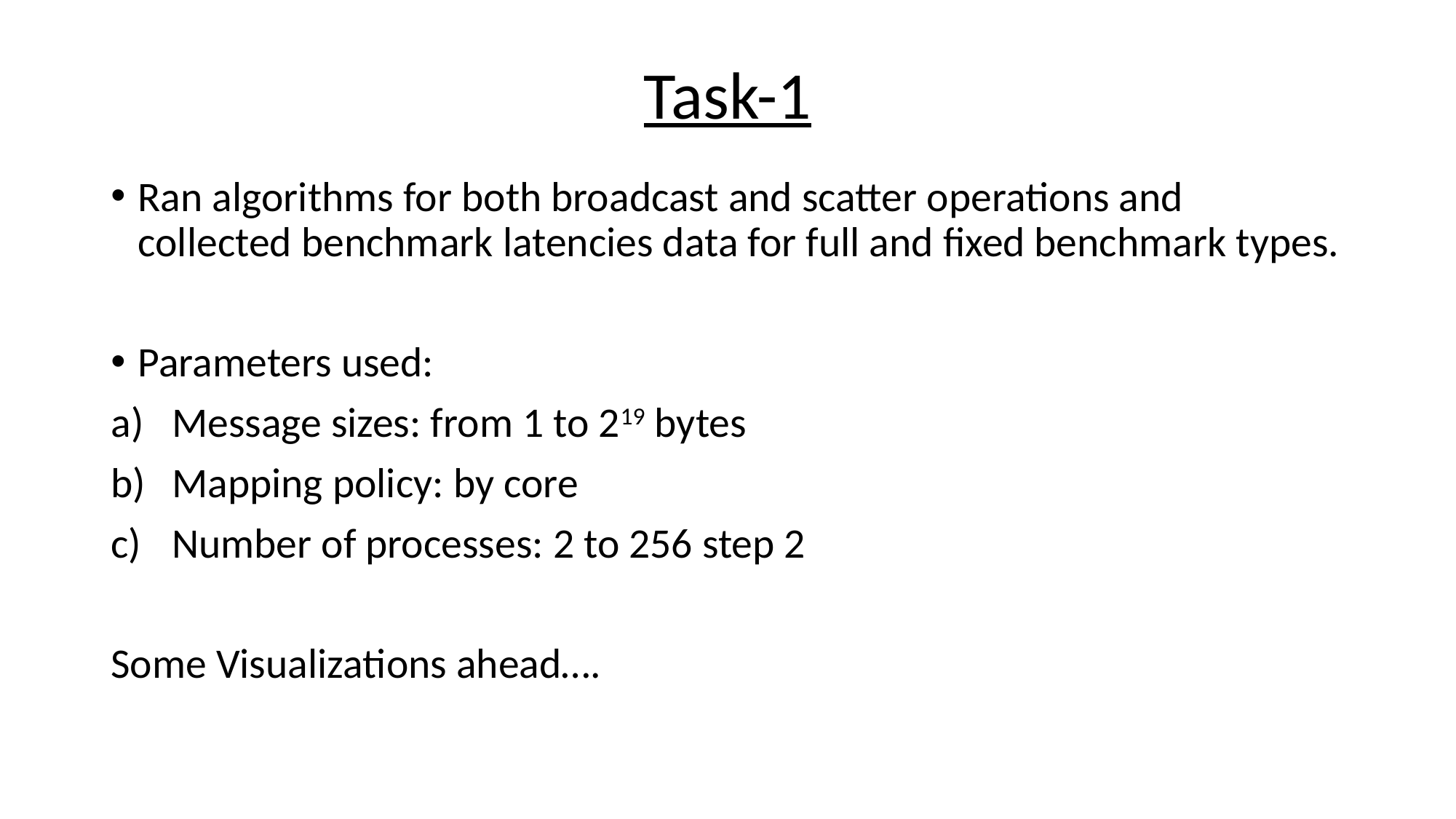

# Task-1
Ran algorithms for both broadcast and scatter operations and collected benchmark latencies data for full and fixed benchmark types.

Parameters used:
Message sizes: from 1 to 219 bytes
Mapping policy: by core
Number of processes: 2 to 256 step 2

Some Visualizations ahead….